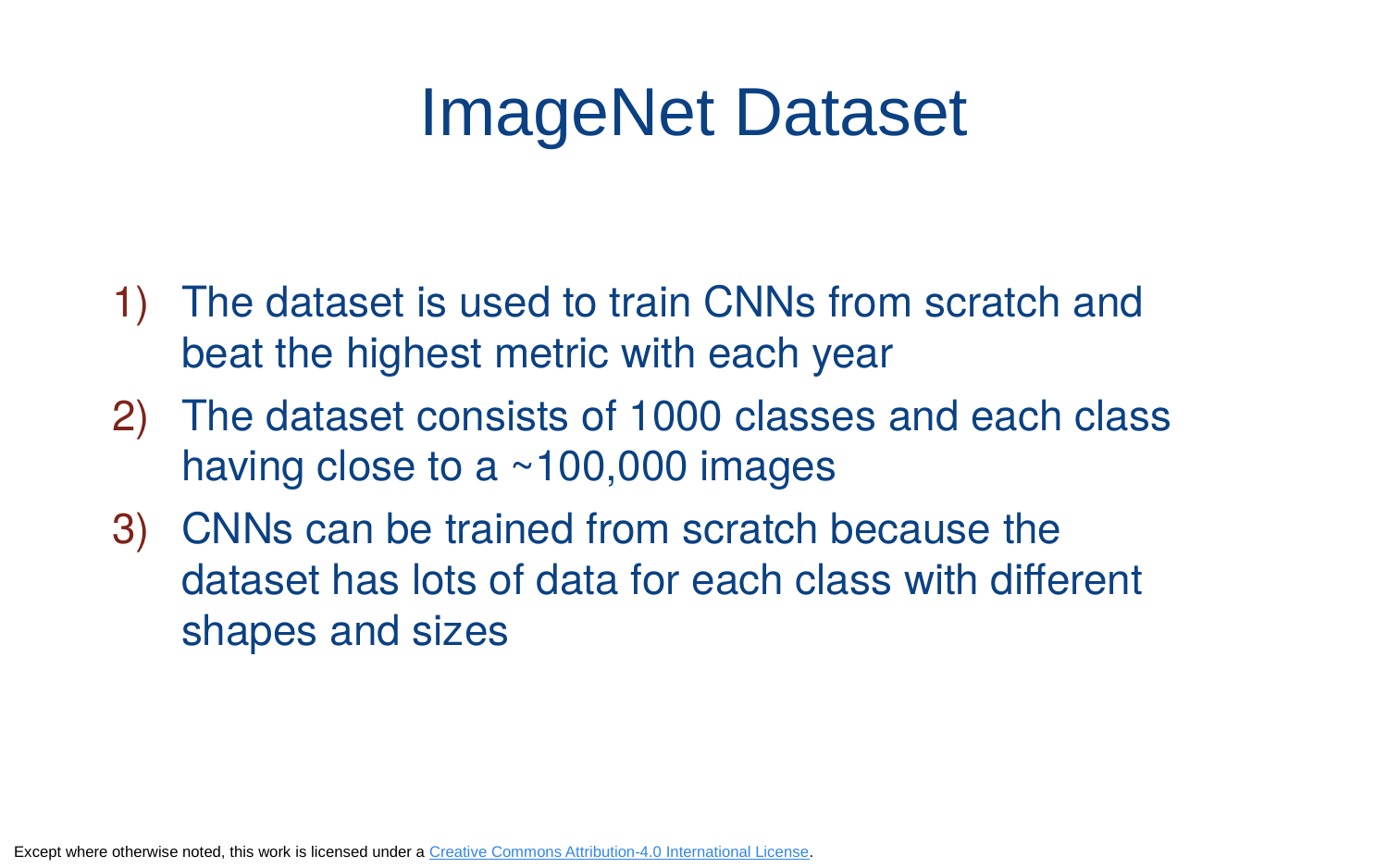

# ImageNet Dataset
The dataset is used to train CNNs from scratch and beat the highest metric with each year
The dataset consists of 1000 classes and each class having close to a ~100,000 images
CNNs can be trained from scratch because the dataset has lots of data for each class with different shapes and sizes